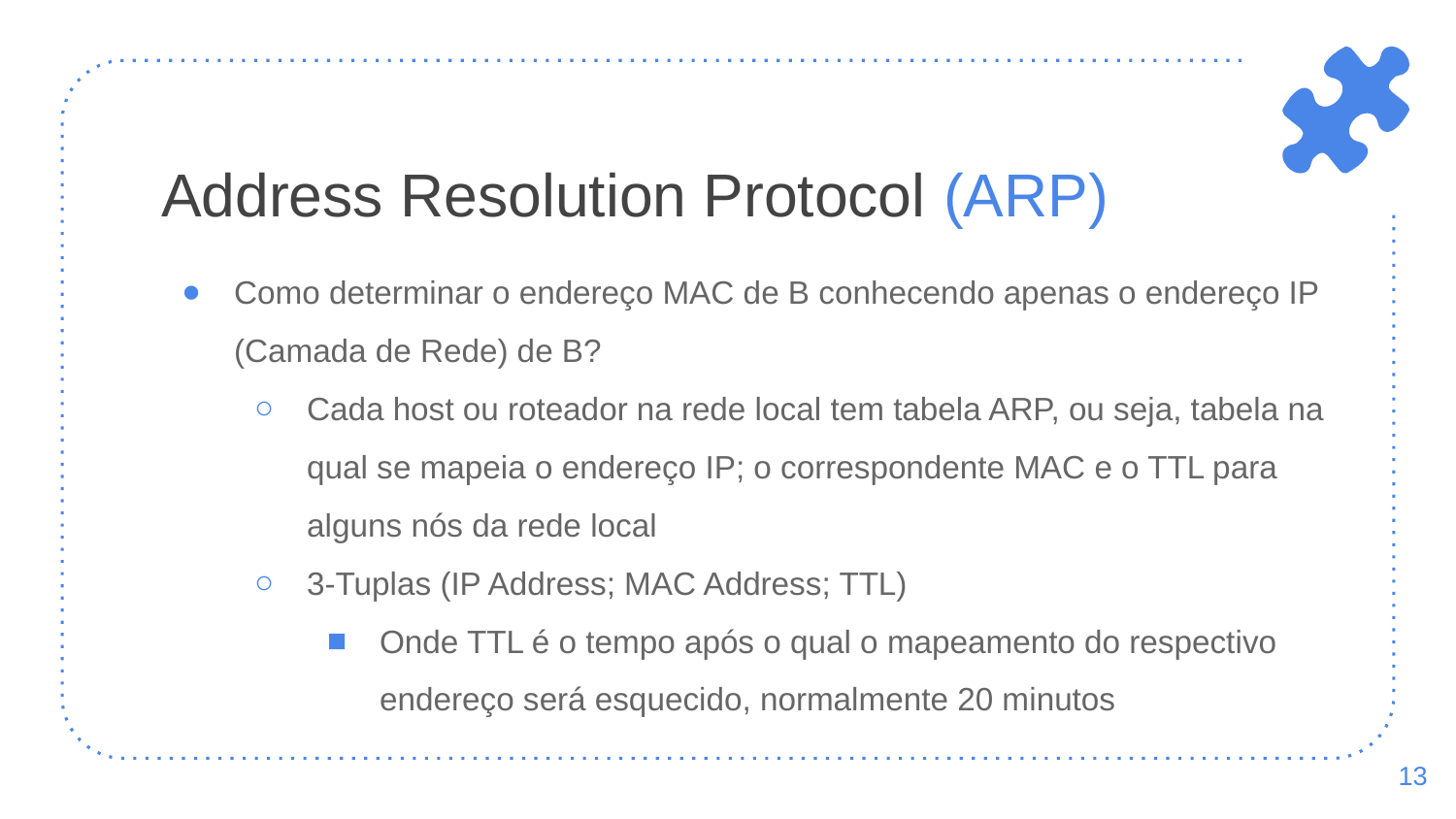

# Address Resolution Protocol (ARP)
Como determinar o endereço MAC de B conhecendo apenas o endereço IP (Camada de Rede) de B?
Cada host ou roteador na rede local tem tabela ARP, ou seja, tabela na qual se mapeia o endereço IP; o correspondente MAC e o TTL para alguns nós da rede local
3-Tuplas (IP Address; MAC Address; TTL)
Onde TTL é o tempo após o qual o mapeamento do respectivo endereço será esquecido, normalmente 20 minutos
13